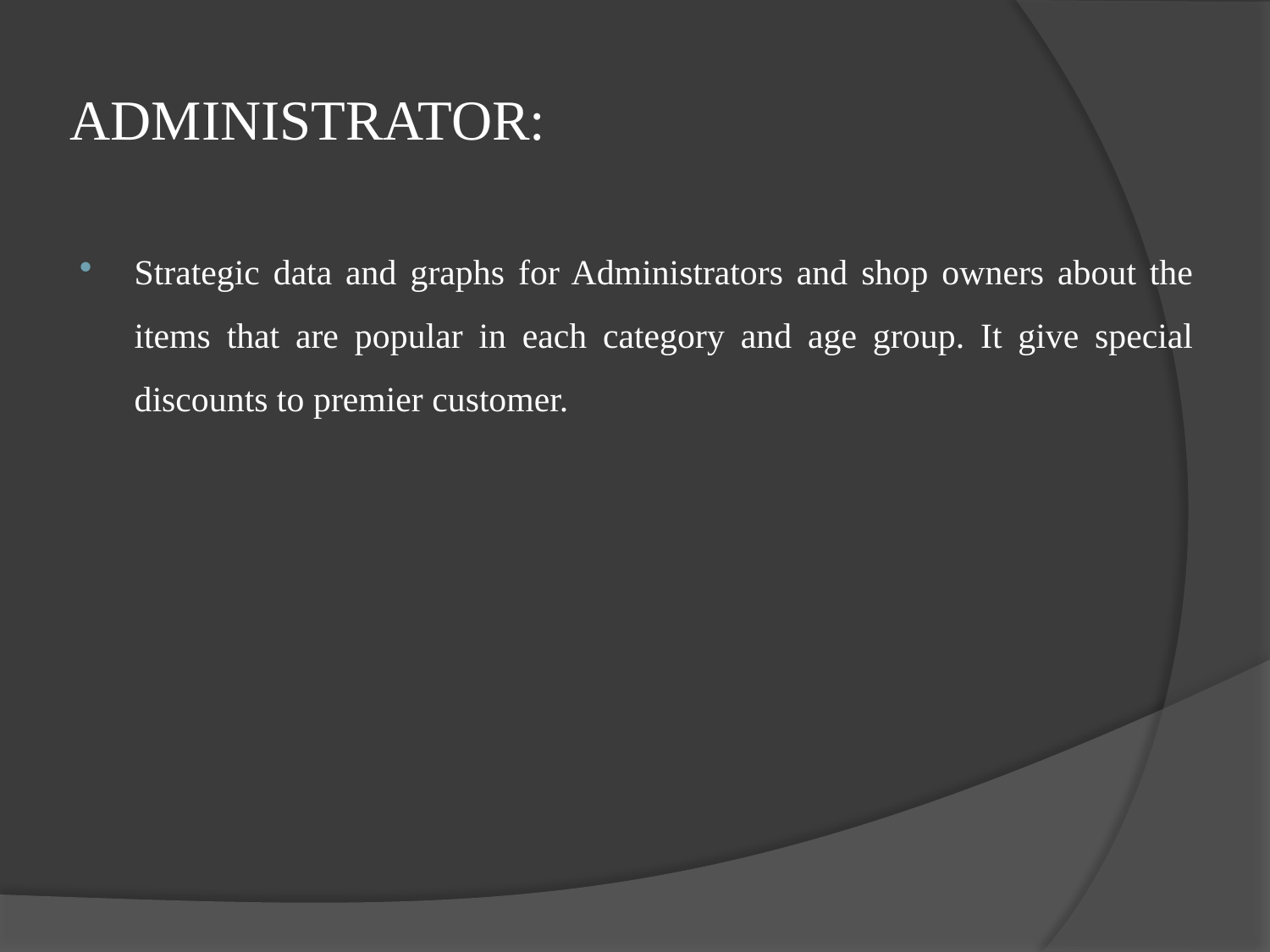

# ADMINISTRATOR:
Strategic data and graphs for Administrators and shop owners about the items that are popular in each category and age group. It give special discounts to premier customer.